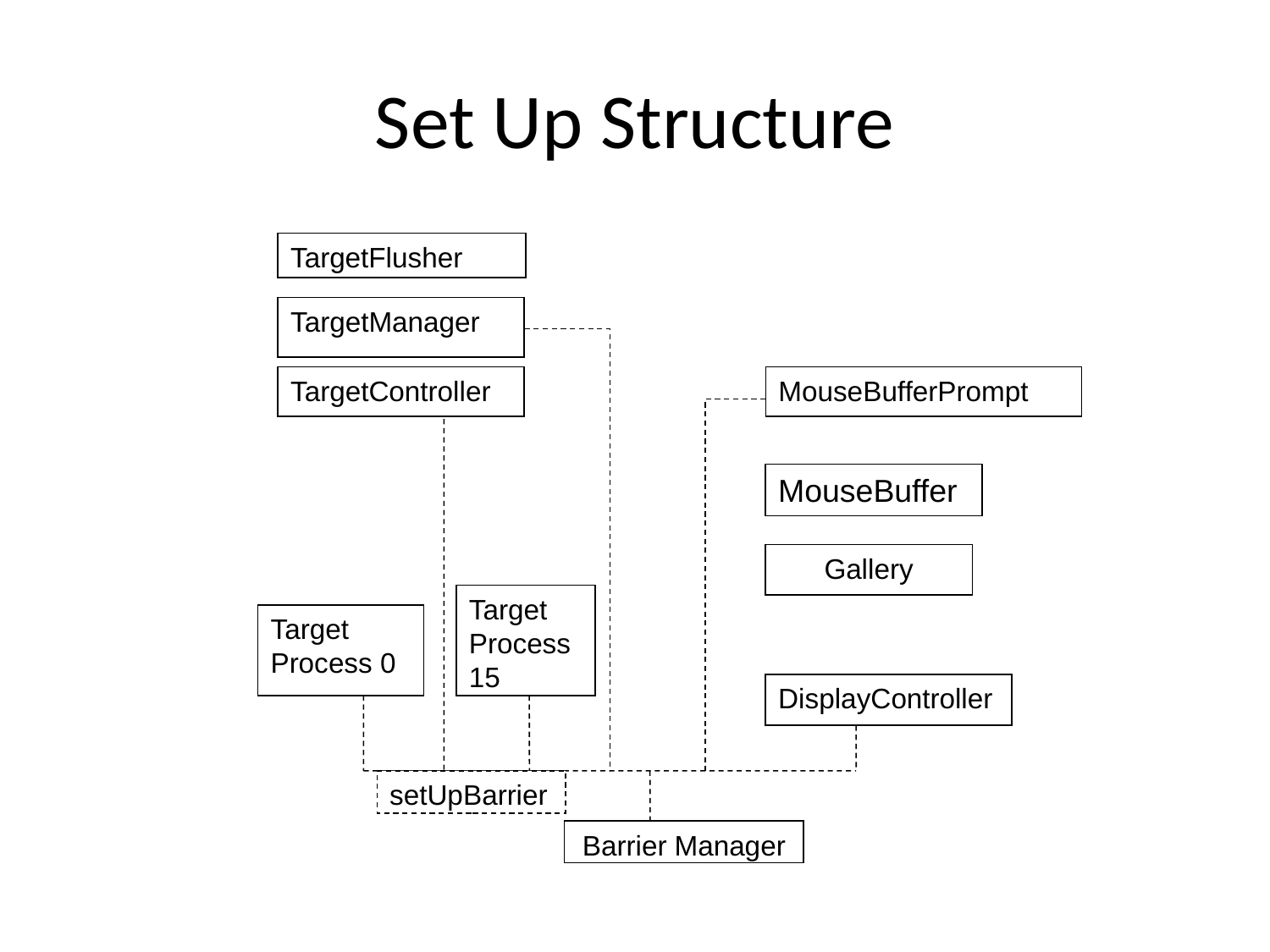

# Set Up Structure
TargetFlusher

TargetManager

TargetController
MouseBufferPrompt

MouseBuffer
Gallery
Target
Process 15
Target
Process 0
DisplayController

setUpBarrier

Barrier Manager